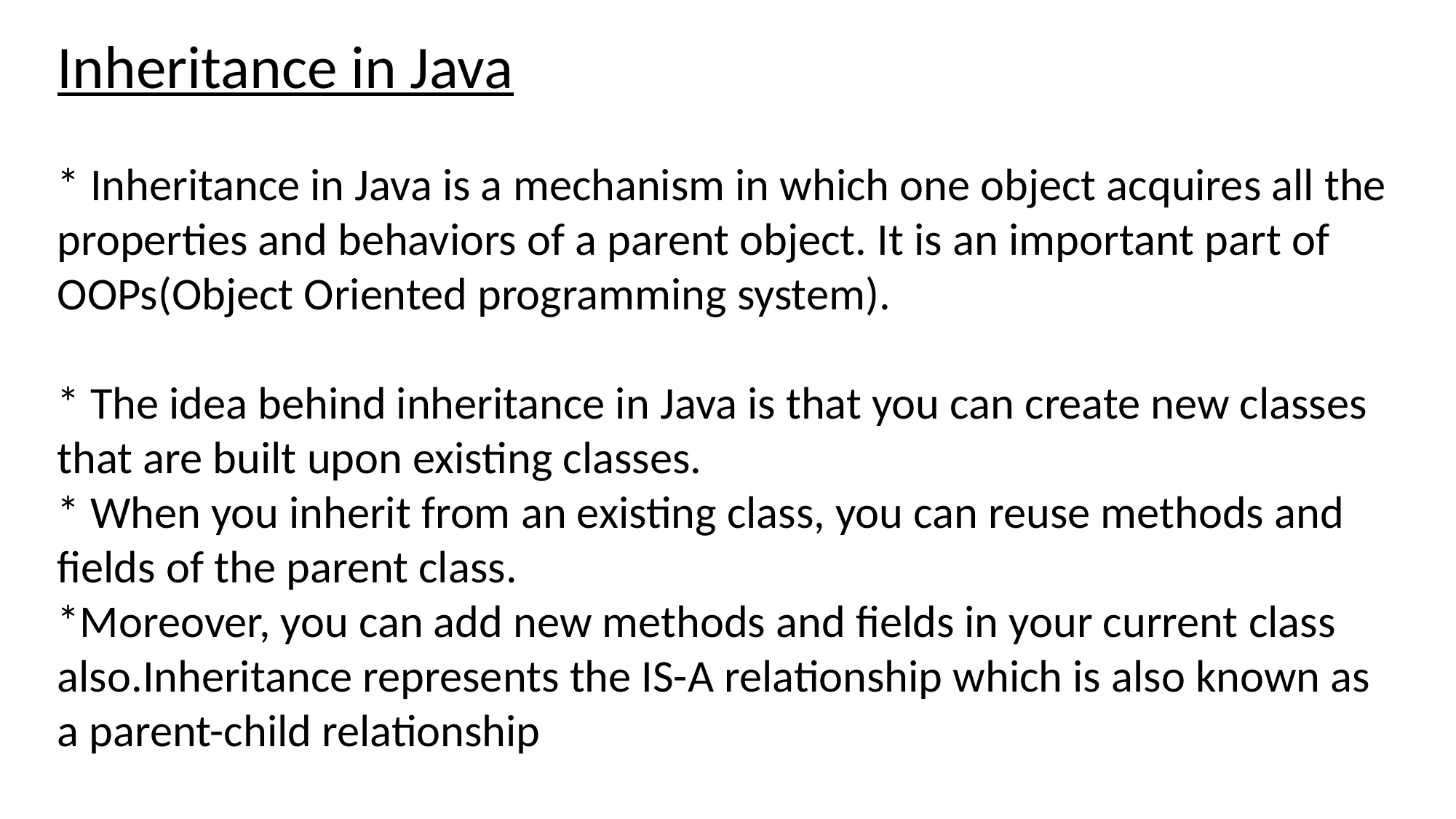

Inheritance in Java

* Inheritance in Java is a mechanism in which one object acquires all the properties and behaviors of a parent object. It is an important part of OOPs(Object Oriented programming system).

* The idea behind inheritance in Java is that you can create new classes
that are built upon existing classes.
* When you inherit from an existing class, you can reuse methods and fields of the parent class.
*Moreover, you can add new methods and fields in your current class also.Inheritance represents the IS-A relationship which is also known as a parent-child relationship